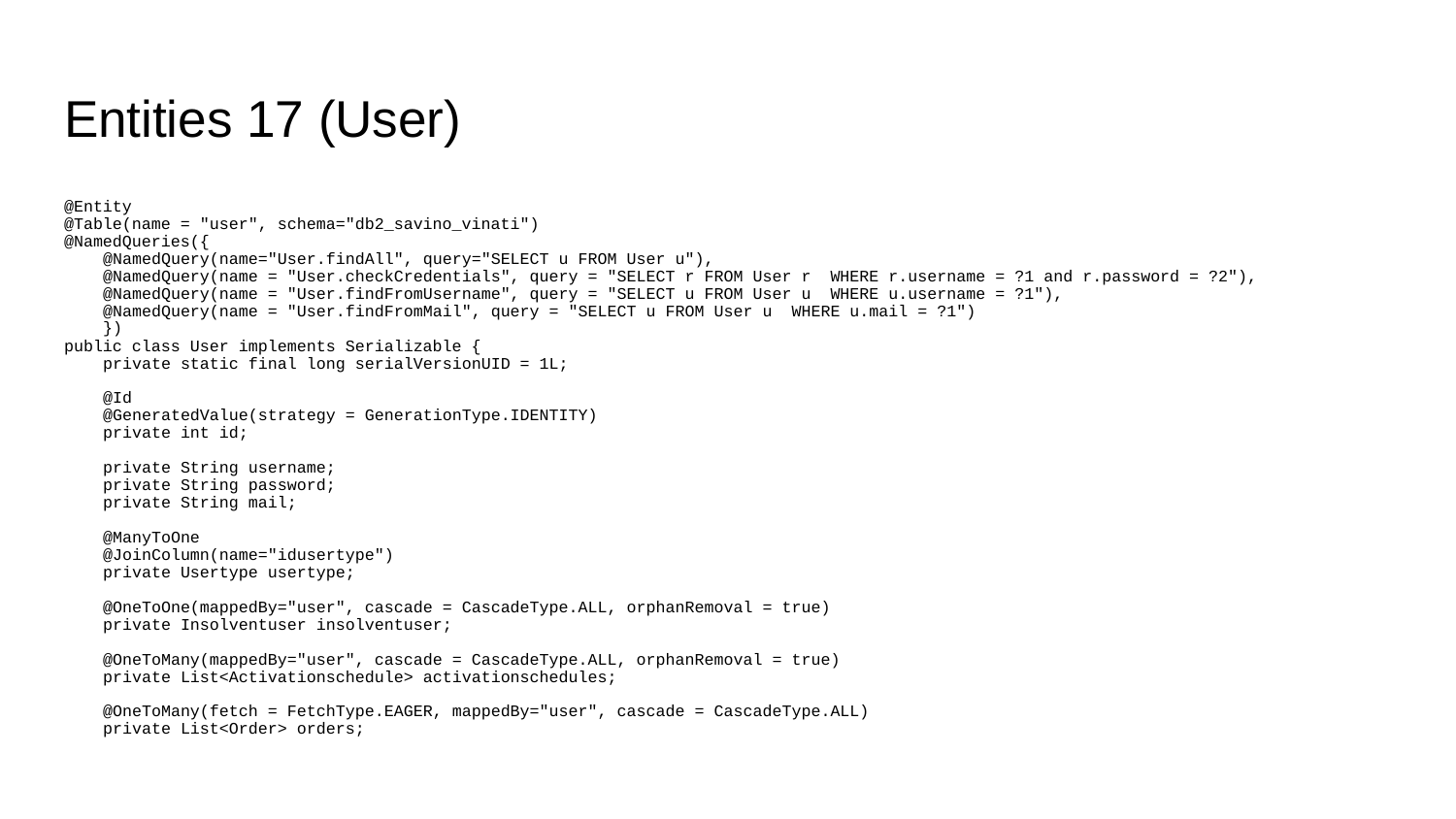

# Entities 17 (User)
@Entity
@Table(name = "user", schema="db2_savino_vinati")
@NamedQueries({
    @NamedQuery(name="User.findAll", query="SELECT u FROM User u"),
    @NamedQuery(name = "User.checkCredentials", query = "SELECT r FROM User r  WHERE r.username = ?1 and r.password = ?2"),
    @NamedQuery(name = "User.findFromUsername", query = "SELECT u FROM User u  WHERE u.username = ?1"),
    @NamedQuery(name = "User.findFromMail", query = "SELECT u FROM User u  WHERE u.mail = ?1")
    })
public class User implements Serializable {
    private static final long serialVersionUID = 1L;

    @Id
    @GeneratedValue(strategy = GenerationType.IDENTITY)
    private int id;

    private String username;
    private String password;
    private String mail;

    @ManyToOne
    @JoinColumn(name="idusertype")
    private Usertype usertype;

    @OneToOne(mappedBy="user", cascade = CascadeType.ALL, orphanRemoval = true)
    private Insolventuser insolventuser;

    @OneToMany(mappedBy="user", cascade = CascadeType.ALL, orphanRemoval = true)
    private List<Activationschedule> activationschedules;

    @OneToMany(fetch = FetchType.EAGER, mappedBy="user", cascade = CascadeType.ALL)
    private List<Order> orders;